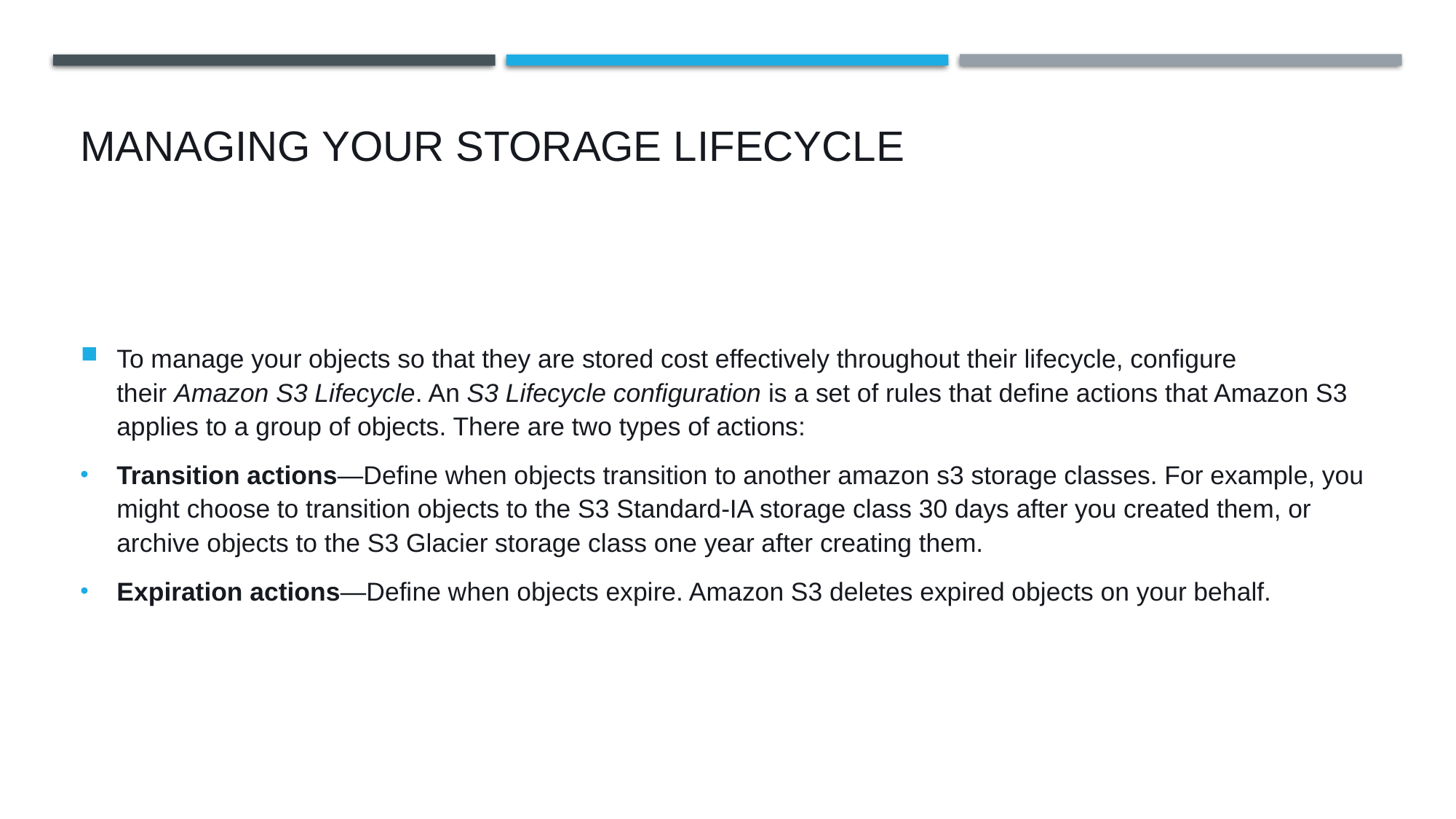

# Managing your storage lifecycle
To manage your objects so that they are stored cost effectively throughout their lifecycle, configure their Amazon S3 Lifecycle. An S3 Lifecycle configuration is a set of rules that define actions that Amazon S3 applies to a group of objects. There are two types of actions:
Transition actions—Define when objects transition to another amazon s3 storage classes. For example, you might choose to transition objects to the S3 Standard-IA storage class 30 days after you created them, or archive objects to the S3 Glacier storage class one year after creating them.
Expiration actions—Define when objects expire. Amazon S3 deletes expired objects on your behalf.